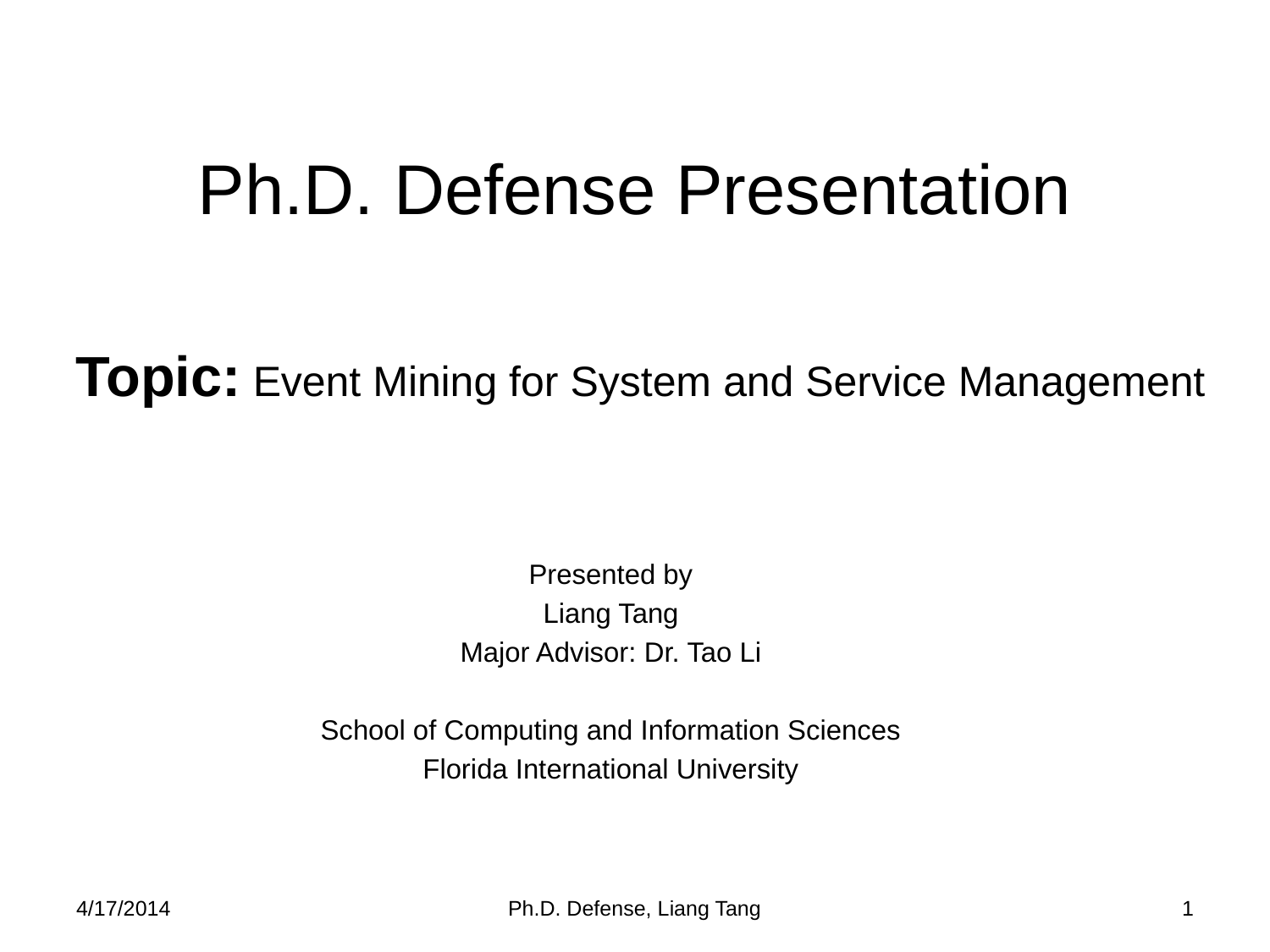

# Ph.D. Defense Presentation
Topic: Event Mining for System and Service Management
Presented by
Liang Tang
Major Advisor: Dr. Tao Li

School of Computing and Information Sciences
Florida International University
4/17/2014
Ph.D. Defense, Liang Tang
1